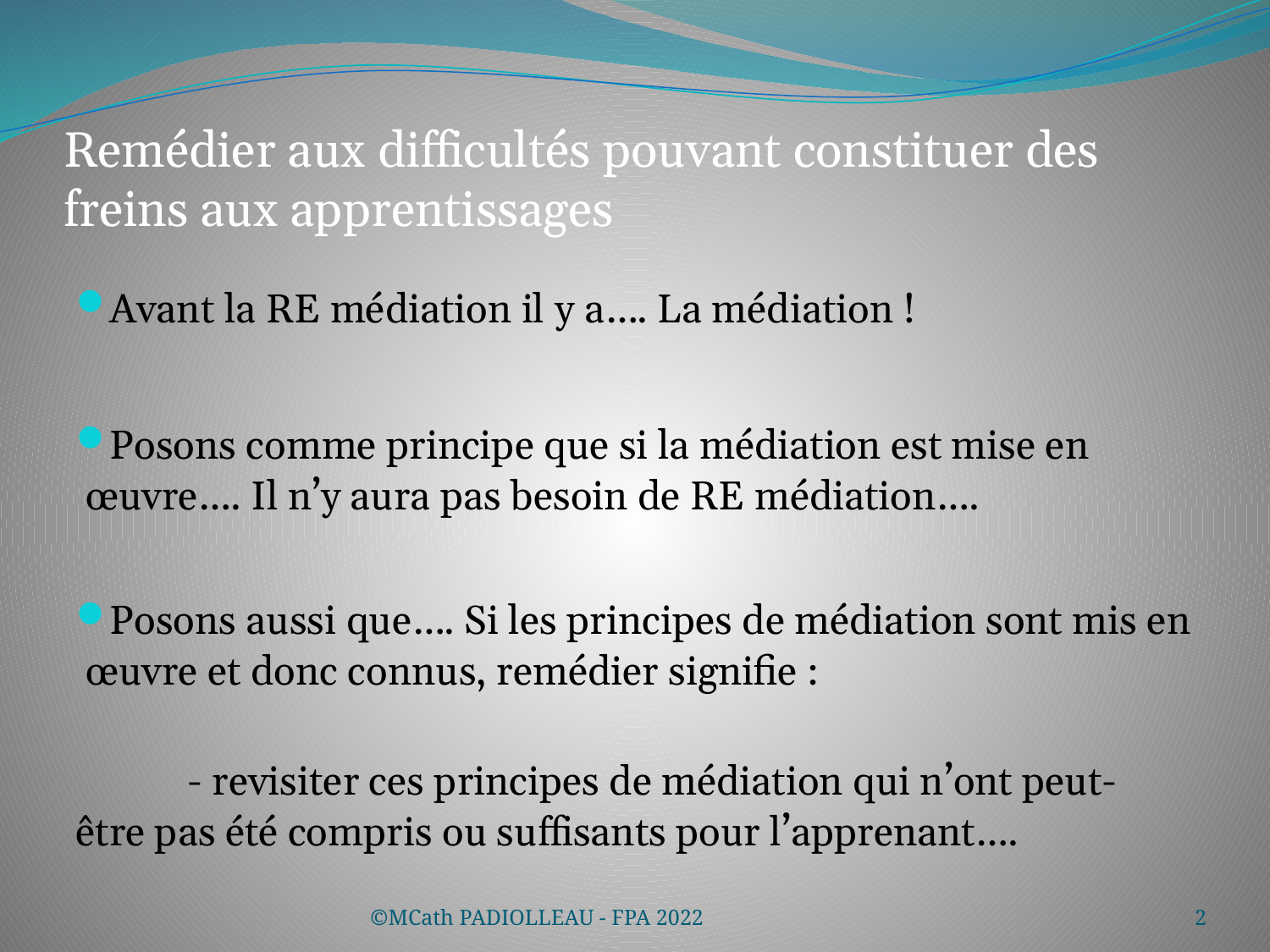

# Remédier aux difficultés pouvant constituer des freins aux apprentissages
Avant la RE médiation il y a…. La médiation !

Posons comme principe que si la médiation est mise en œuvre…. Il n’y aura pas besoin de RE médiation….

Posons aussi que…. Si les principes de médiation sont mis en œuvre et donc connus, remédier signifie :

	- revisiter ces principes de médiation qui n’ont peut-	être pas été compris ou suffisants pour l’apprenant….

©MCath PADIOLLEAU - FPA 2022
2